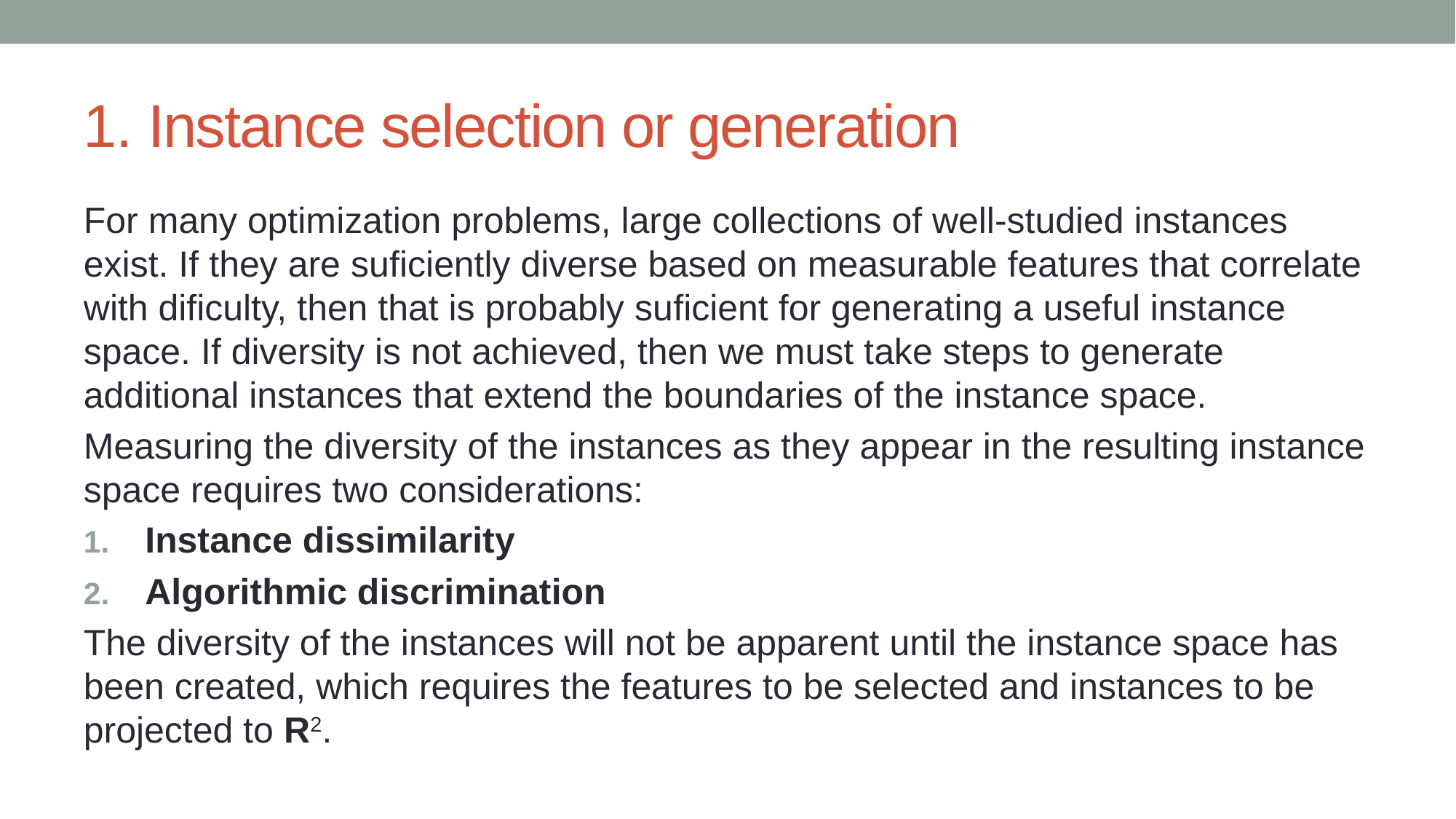

# 1. Instance selection or generation
For many optimization problems, large collections of well-studied instances exist. If they are suficiently diverse based on measurable features that correlate with dificulty, then that is probably suficient for generating a useful instance space. If diversity is not achieved, then we must take steps to generate additional instances that extend the boundaries of the instance space.
Measuring the diversity of the instances as they appear in the resulting instance space requires two considerations:
Instance dissimilarity
Algorithmic discrimination
The diversity of the instances will not be apparent until the instance space has been created, which requires the features to be selected and instances to be projected to R2.